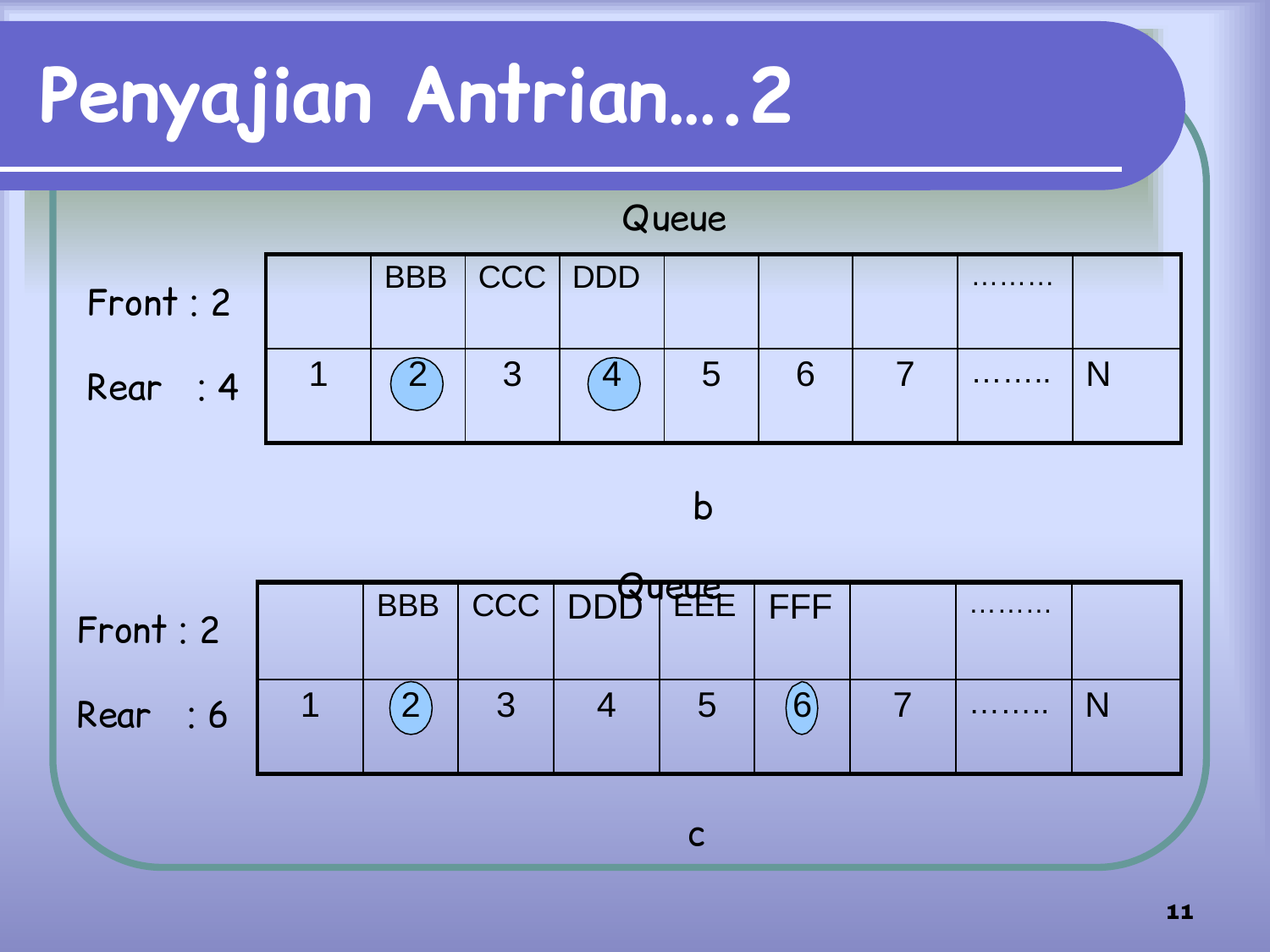

# Penyajian Antrian….2
Queue
|  | BBB | CCC | DDD |  |  |  | ……… |  |
| --- | --- | --- | --- | --- | --- | --- | --- | --- |
| 1 | 2 | 3 | 4 | 5 | 6 | 7 | …….. | N |
Front : 2
Rear	: 4

b  Queue
|  | BBB | CCC | DDD | EEE | FFF |  | ……… |  |
| --- | --- | --- | --- | --- | --- | --- | --- | --- |
| 1 | 2 | 3 | 4 | 5 | 6 | 7 | …….. | N |
Front : 2
Rear	: 6

c
11